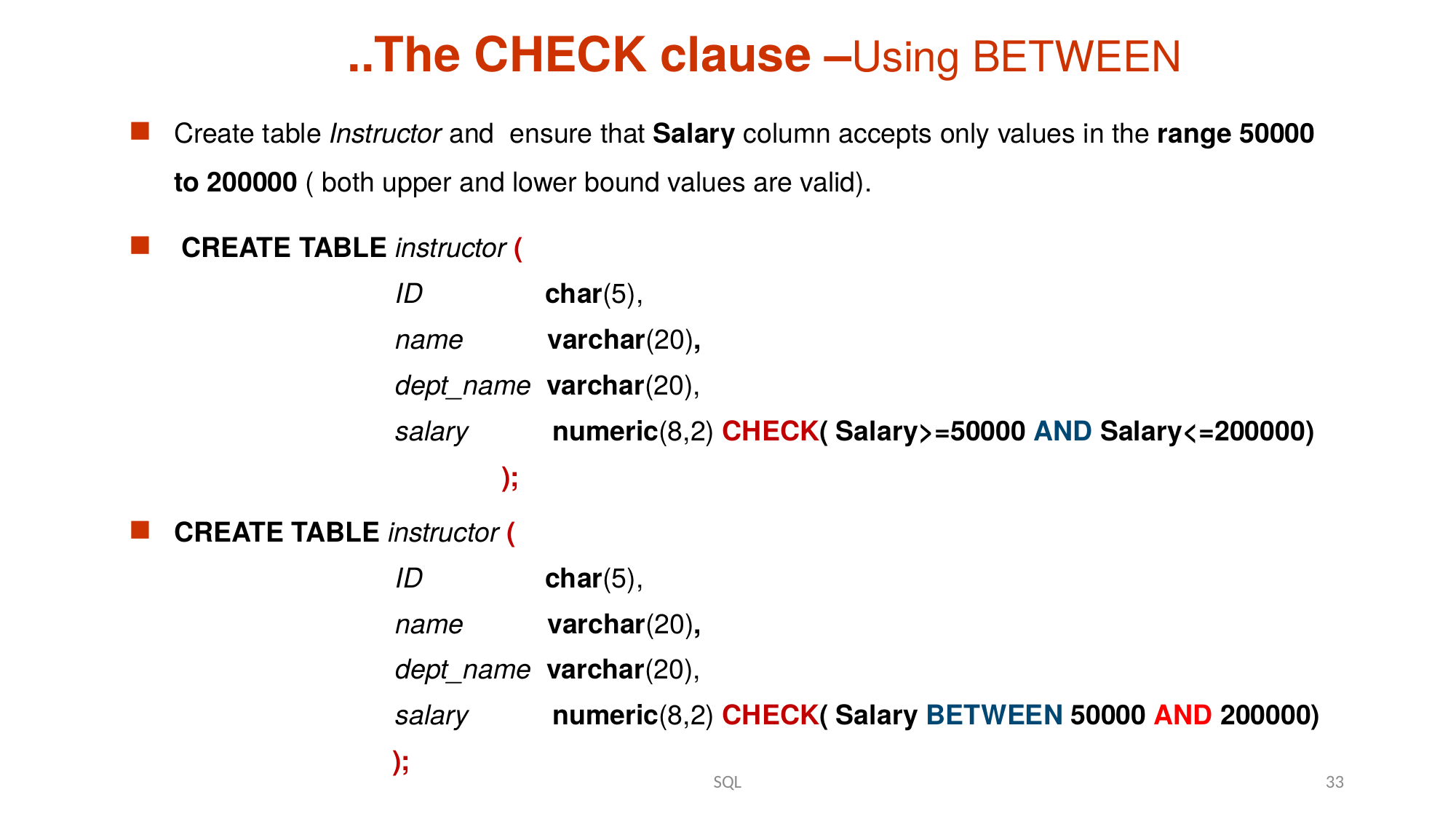

..The CHECK clause –Using BETWEEN
Create table Instructor and  ensure that Salary column accepts only values in the range 50000 to 200000 ( both upper and lower bound values are valid).

 CREATE TABLE instructor (
                             ID                char(5),
                             name           varchar(20),
                             dept_name  varchar(20),
                             salary           numeric(8,2) CHECK( Salary>=50000 AND Salary<=200000)                         		);
CREATE TABLE instructor (
                             ID                char(5),
                             name           varchar(20),
                             dept_name  varchar(20),
                             salary           numeric(8,2) CHECK( Salary BETWEEN 50000 AND 200000) 		);

SQL
33